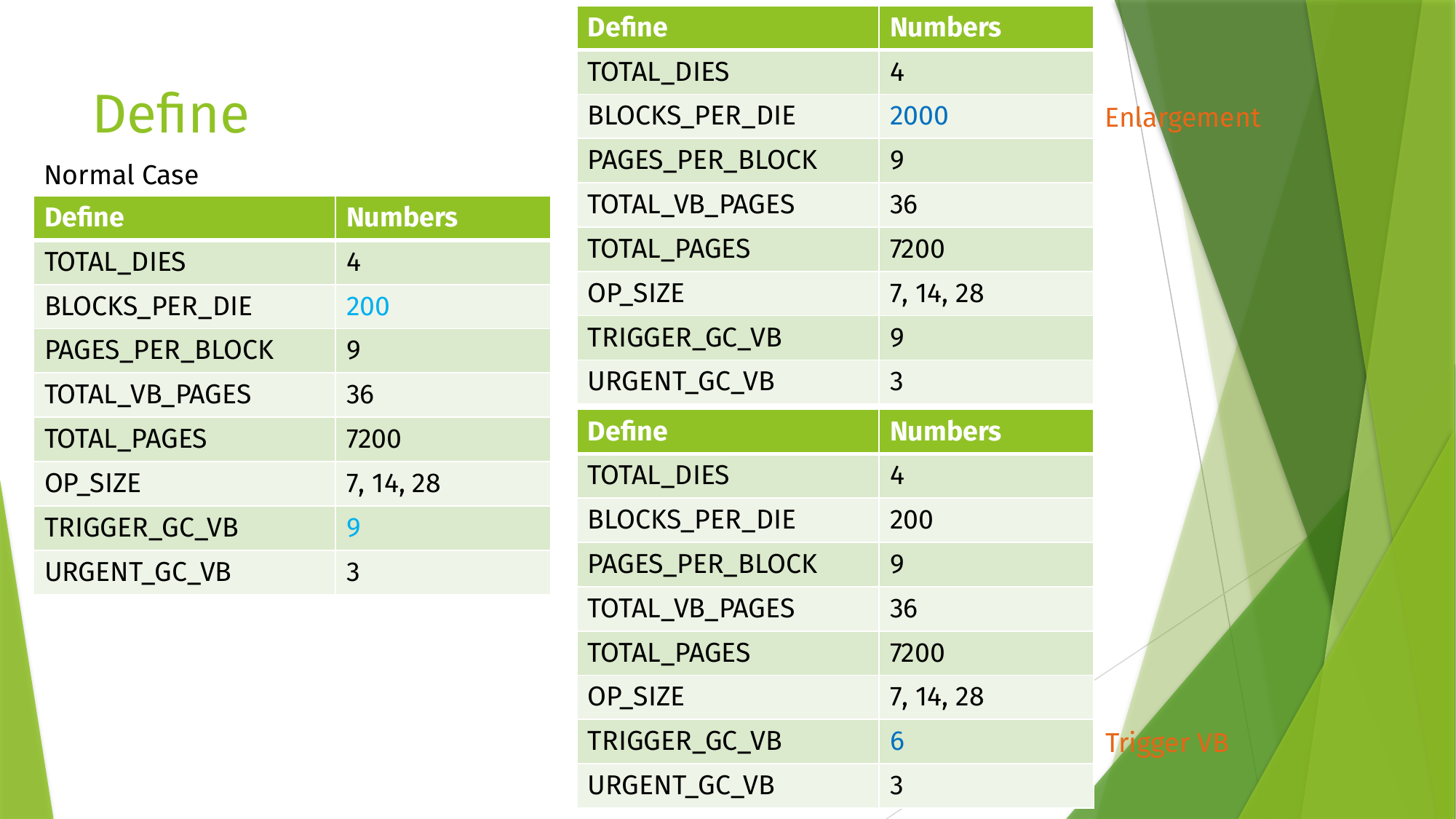

| Define | Numbers |
| --- | --- |
| TOTAL\_DIES | 4 |
| BLOCKS\_PER\_DIE | 2000 |
| PAGES\_PER\_BLOCK | 9 |
| TOTAL\_VB\_PAGES | 36 |
| TOTAL\_PAGES | 7200 |
| OP\_SIZE | 7, 14, 28 |
| TRIGGER\_GC\_VB | 9 |
| URGENT\_GC\_VB | 3 |
# Define
Enlargement
Normal Case
| Define | Numbers |
| --- | --- |
| TOTAL\_DIES | 4 |
| BLOCKS\_PER\_DIE | 200 |
| PAGES\_PER\_BLOCK | 9 |
| TOTAL\_VB\_PAGES | 36 |
| TOTAL\_PAGES | 7200 |
| OP\_SIZE | 7, 14, 28 |
| TRIGGER\_GC\_VB | 9 |
| URGENT\_GC\_VB | 3 |
| Define | Numbers |
| --- | --- |
| TOTAL\_DIES | 4 |
| BLOCKS\_PER\_DIE | 200 |
| PAGES\_PER\_BLOCK | 9 |
| TOTAL\_VB\_PAGES | 36 |
| TOTAL\_PAGES | 7200 |
| OP\_SIZE | 7, 14, 28 |
| TRIGGER\_GC\_VB | 6 |
| URGENT\_GC\_VB | 3 |
Trigger VB